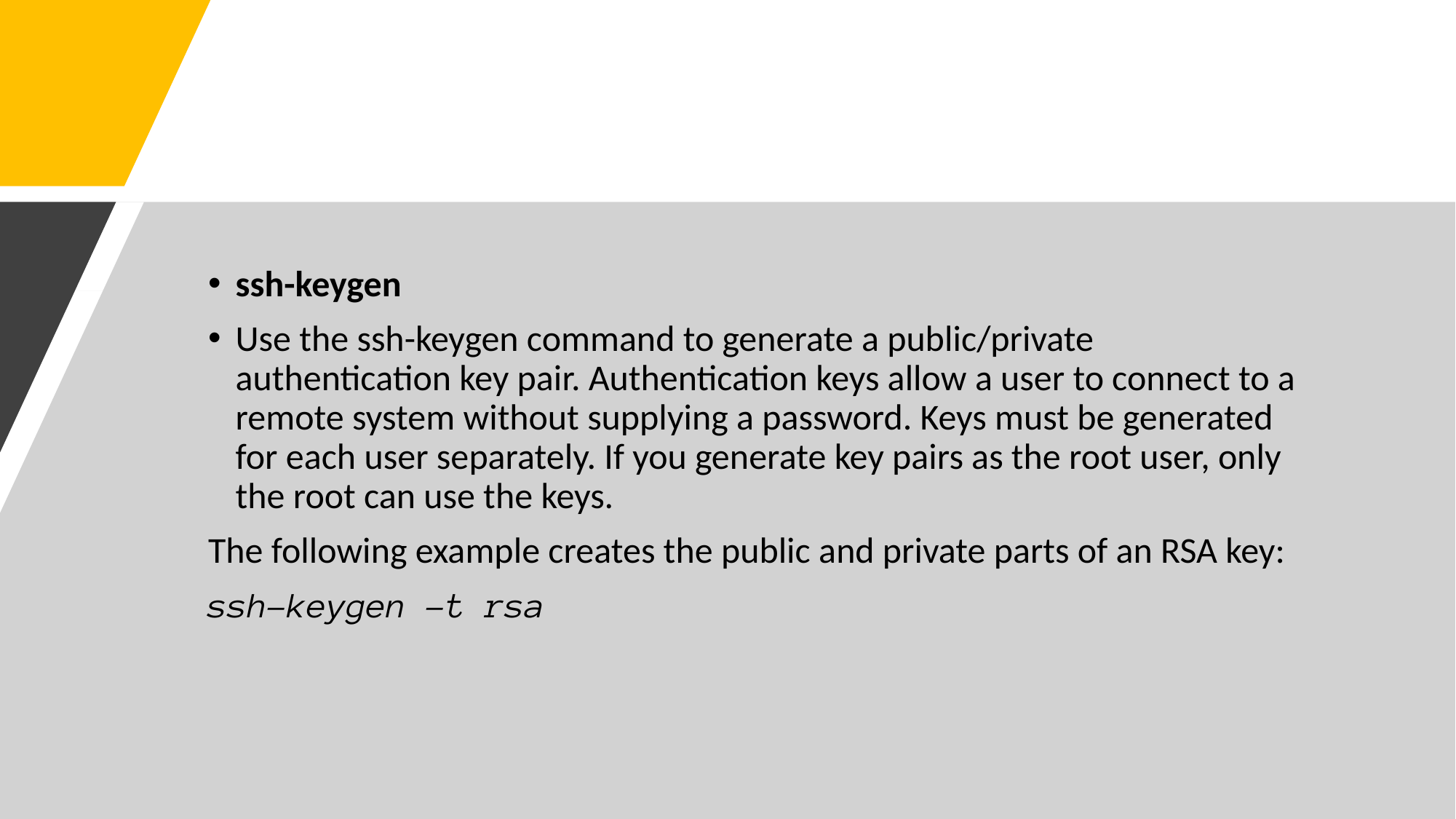

#

ssh-keygen
Use the ssh-keygen command to generate a public/private authentication key pair. Authentication keys allow a user to connect to a remote system without supplying a password. Keys must be generated for each user separately. If you generate key pairs as the root user, only the root can use the keys.
The following example creates the public and private parts of an RSA key:
ssh-keygen -t rsa